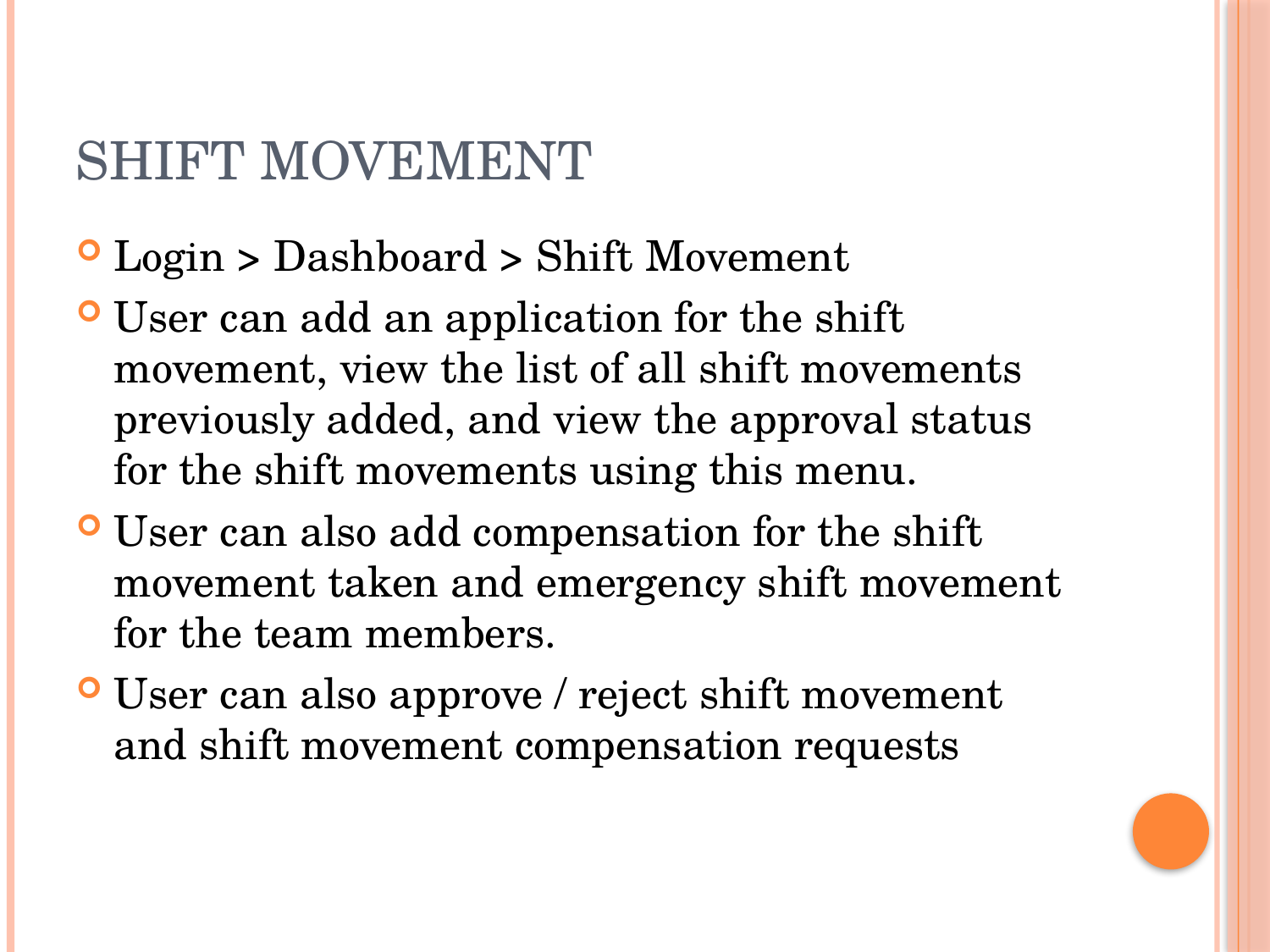

# Shift movement
Login > Dashboard > Shift Movement
User can add an application for the shift movement, view the list of all shift movements previously added, and view the approval status for the shift movements using this menu.
User can also add compensation for the shift movement taken and emergency shift movement for the team members.
User can also approve / reject shift movement and shift movement compensation requests